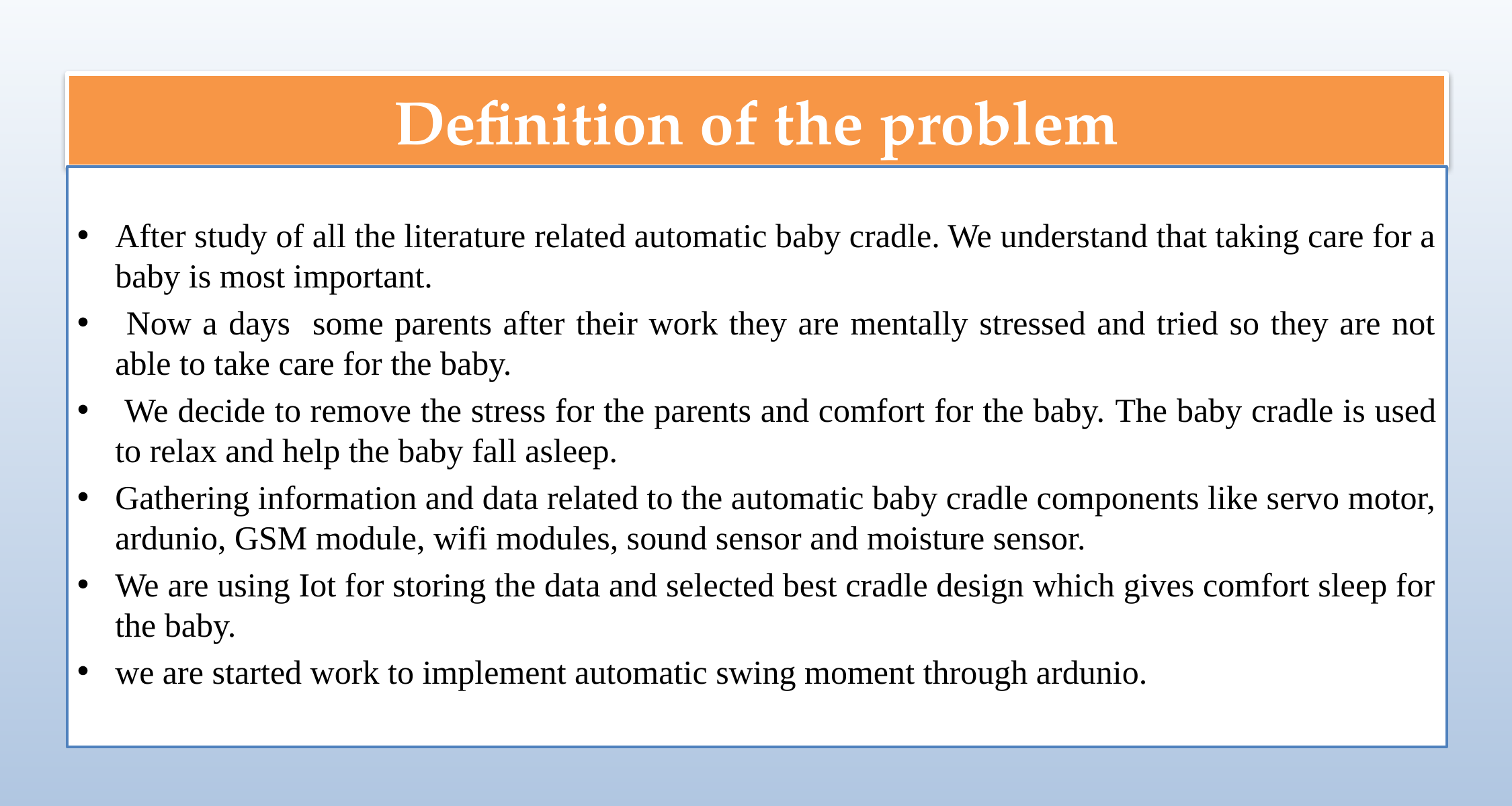

# Definition of the problem

After study of all the literature related automatic baby cradle. We understand that taking care for a baby is most important.
 Now a days  some parents after their work they are mentally stressed and tried so they are not able to take care for the baby.
 We decide to remove the stress for the parents and comfort for the baby. The baby cradle is used to relax and help the baby fall asleep.
Gathering information and data related to the automatic baby cradle components like servo motor, ardunio, GSM module, wifi modules, sound sensor and moisture sensor.
We are using Iot for storing the data and selected best cradle design which gives comfort sleep for the baby.
we are started work to implement automatic swing moment through ardunio.
7